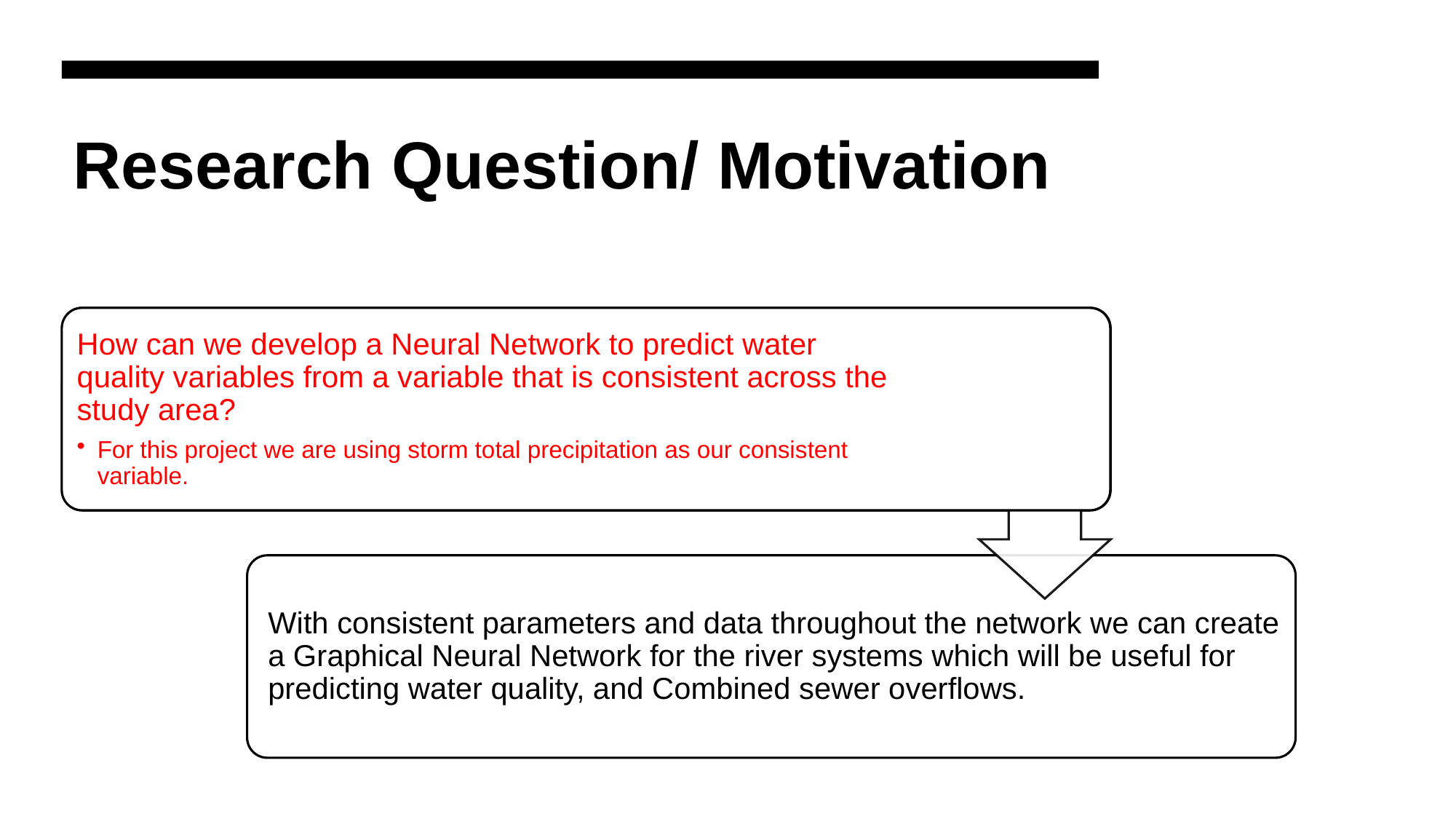

# Research Question/ Motivation

How can we develop a Neural Network to predict water quality variables from a variable that is consistent across the study area?
For this project we are using storm total precipitation as our consistent variable.
How can we develop a Neural Network to predict water quality variables from a variable that is consistent across the study area?
For this project we are using storm total precipitation as our consistent variable.
With consistent parameters and data throughout the network we can create a Graphical Neural Network for the river systems which will be useful for predicting water quality, and Combined sewer overflows.